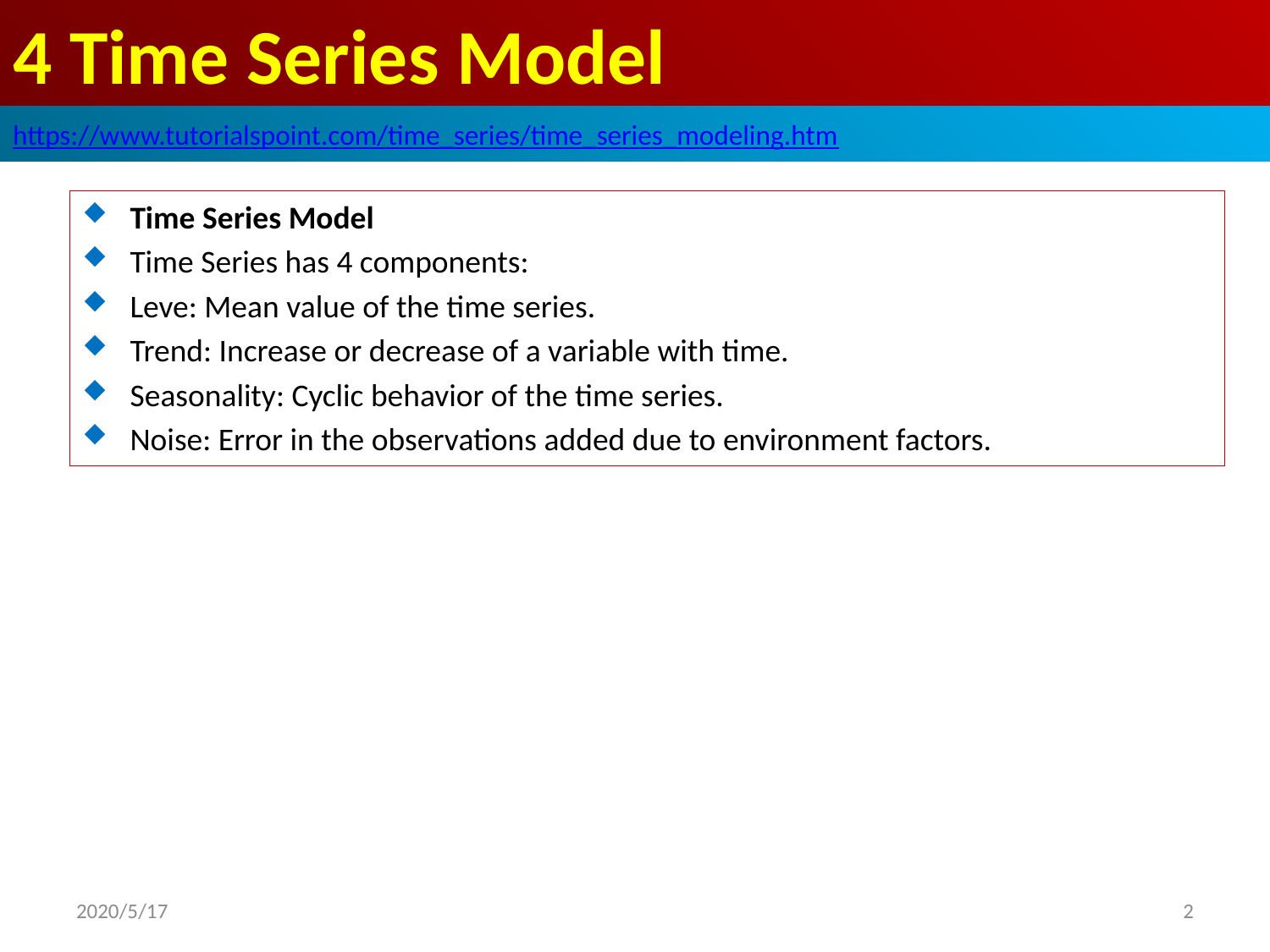

# 4 Time Series Model
https://www.tutorialspoint.com/time_series/time_series_modeling.htm
Time Series Model
Time Series has 4 components:
Leve: Mean value of the time series.
Trend: Increase or decrease of a variable with time.
Seasonality: Cyclic behavior of the time series.
Noise: Error in the observations added due to environment factors.

2020/5/17
2